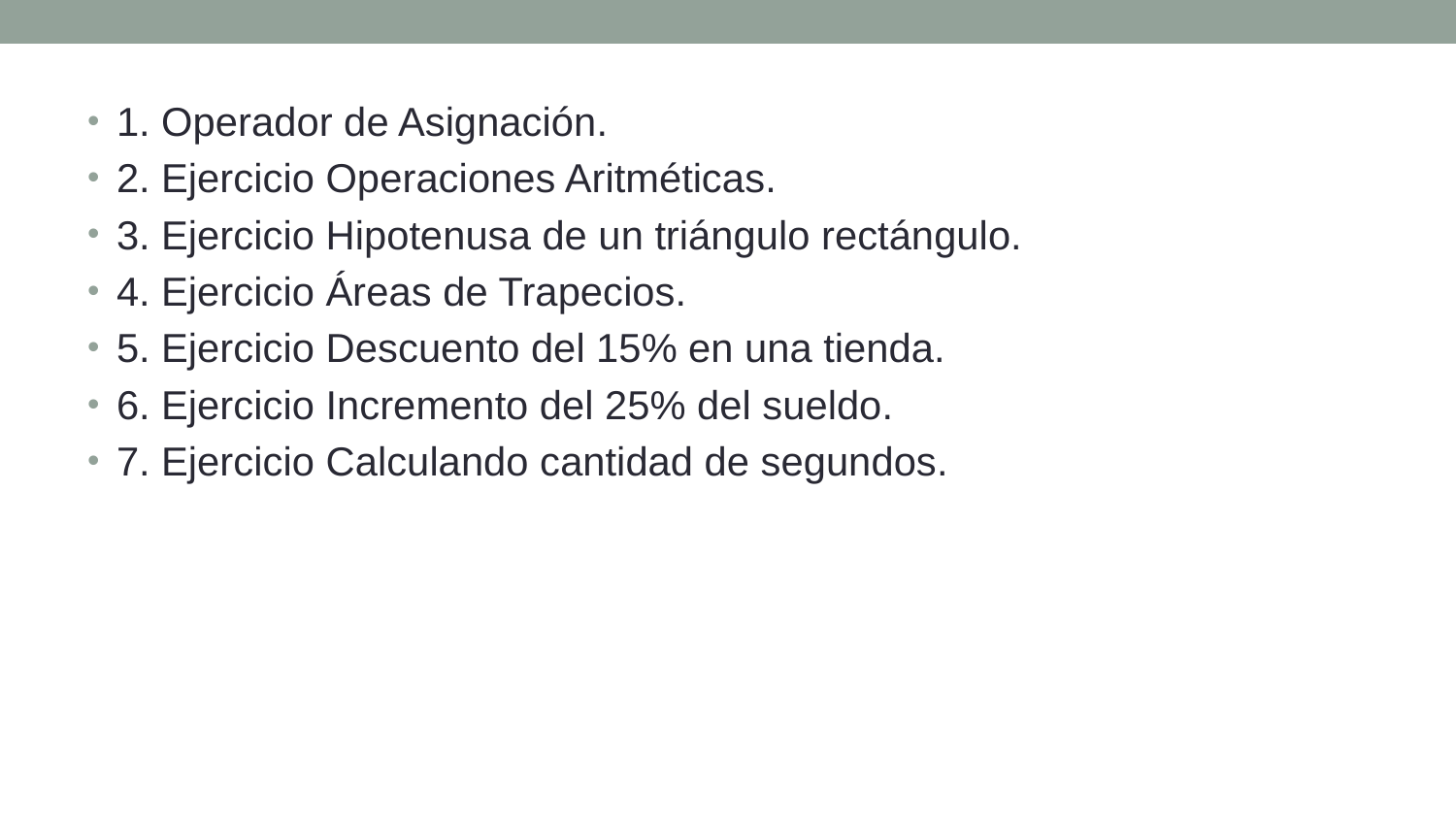

1. Operador de Asignación.
2. Ejercicio Operaciones Aritméticas.
3. Ejercicio Hipotenusa de un triángulo rectángulo.
4. Ejercicio Áreas de Trapecios.
5. Ejercicio Descuento del 15% en una tienda.
6. Ejercicio Incremento del 25% del sueldo.
7. Ejercicio Calculando cantidad de segundos.